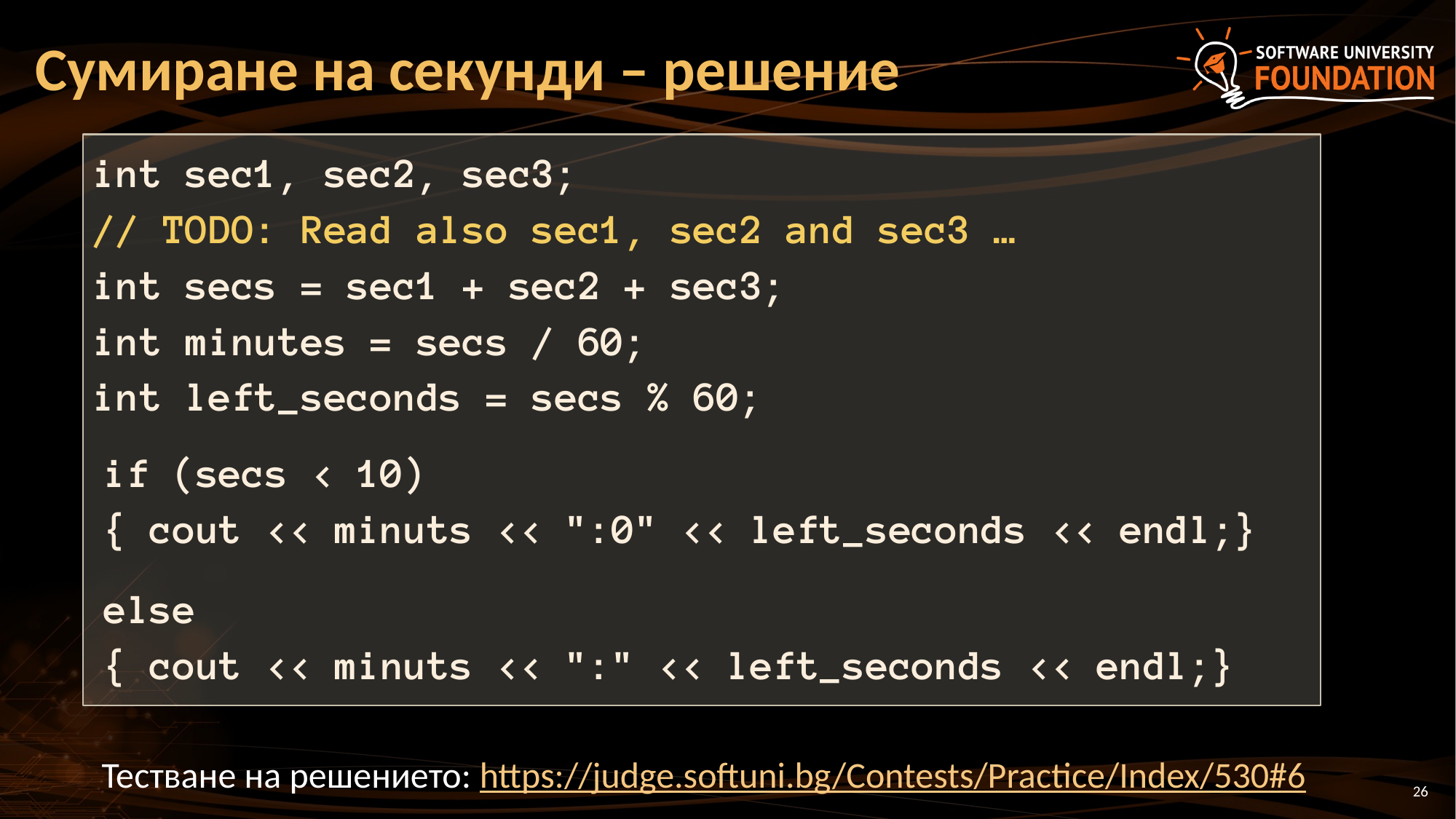

# Сумиране на секунди – решение
int sec1, sec2, sec3;
// TODO: Read also sec1, sec2 and sec3 …
int secs = sec1 + sec2 + sec3;
int minutes = secs / 60;
int left_seconds = secs % 60;

if (secs < 10)
{ cout << minuts << ":0" << left_seconds << endl;}
else
{ cout << minuts << ":" << left_seconds << endl;}
Тестване на решението: https://judge.softuni.bg/Contests/Practice/Index/530#6
26